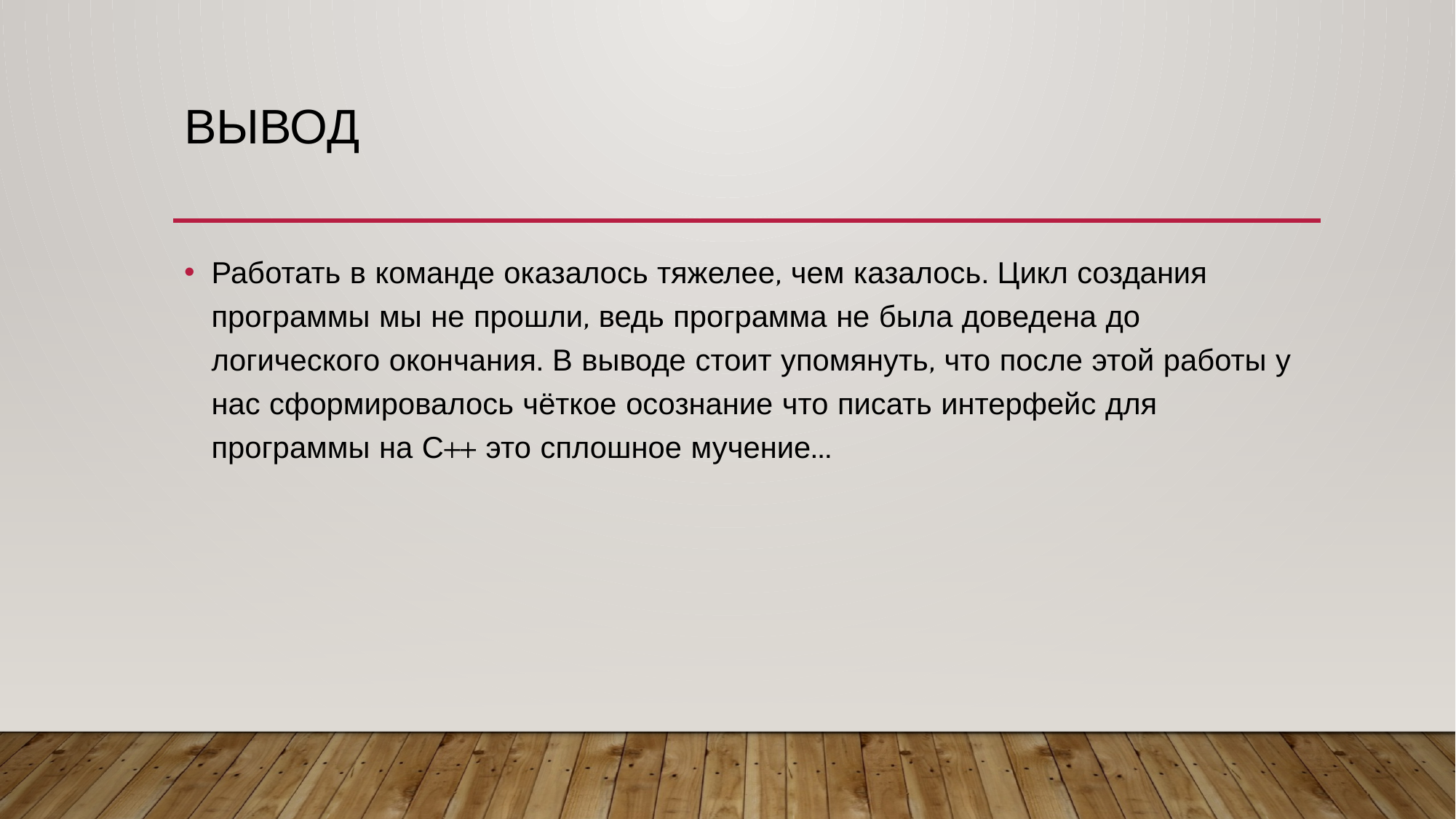

# Вывод
Работать в команде оказалось тяжелее, чем казалось. Цикл создания программы мы не прошли, ведь программа не была доведена до логического окончания. В выводе стоит упомянуть, что после этой работы у нас сформировалось чёткое осознание что писать интерфейс для программы на С++ это сплошное мучение…